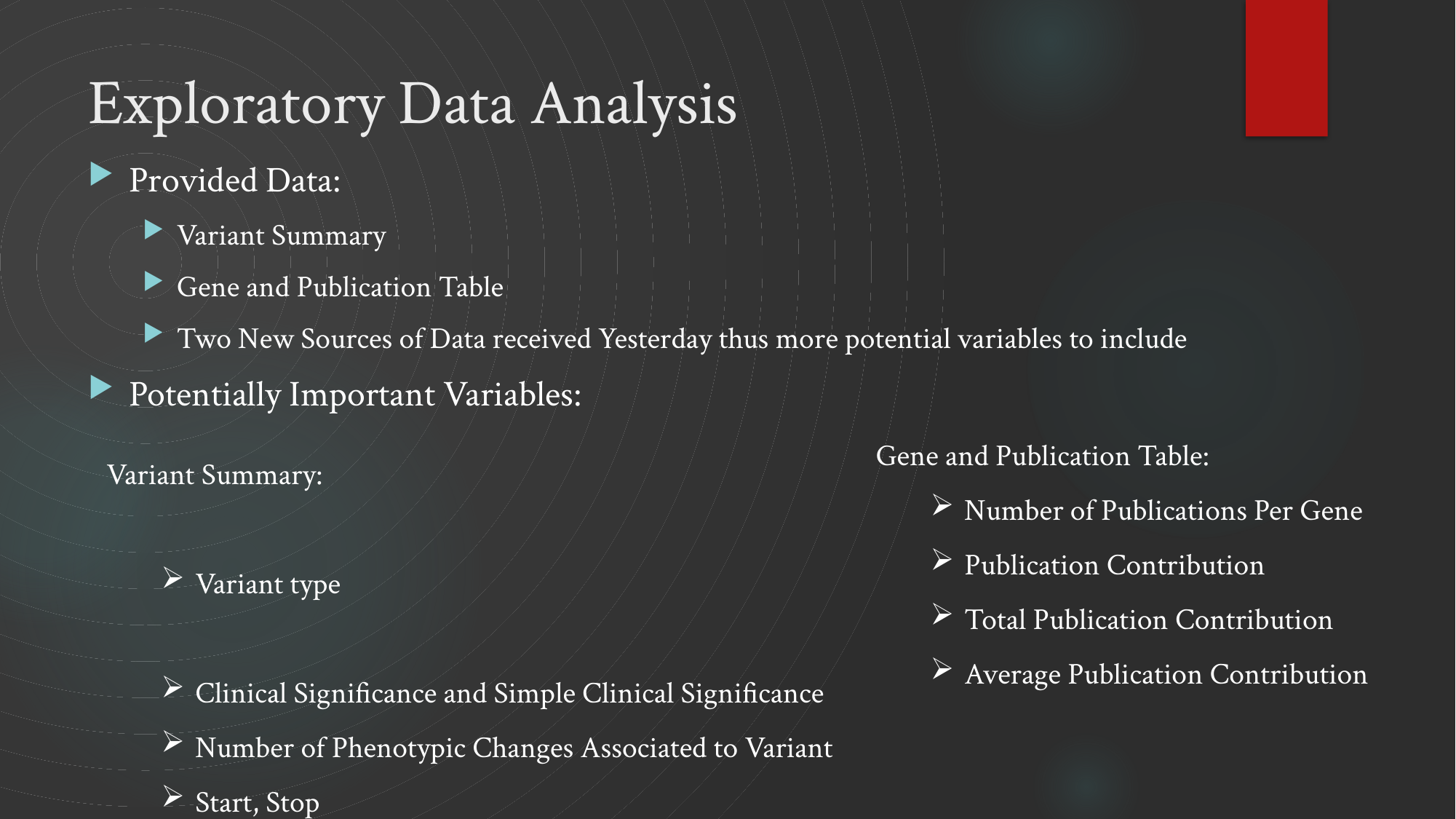

# Exploratory Data Analysis
Provided Data:
Variant Summary
Gene and Publication Table
Two New Sources of Data received Yesterday thus more potential variables to include
Potentially Important Variables:

Variant Summary:
Variant type
Clinical Significance and Simple Clinical Significance
Number of Phenotypic Changes Associated to Variant
Start, Stop
Review Status
Gene and Publication Table:
Number of Publications Per Gene
Publication Contribution
Total Publication Contribution
Average Publication Contribution